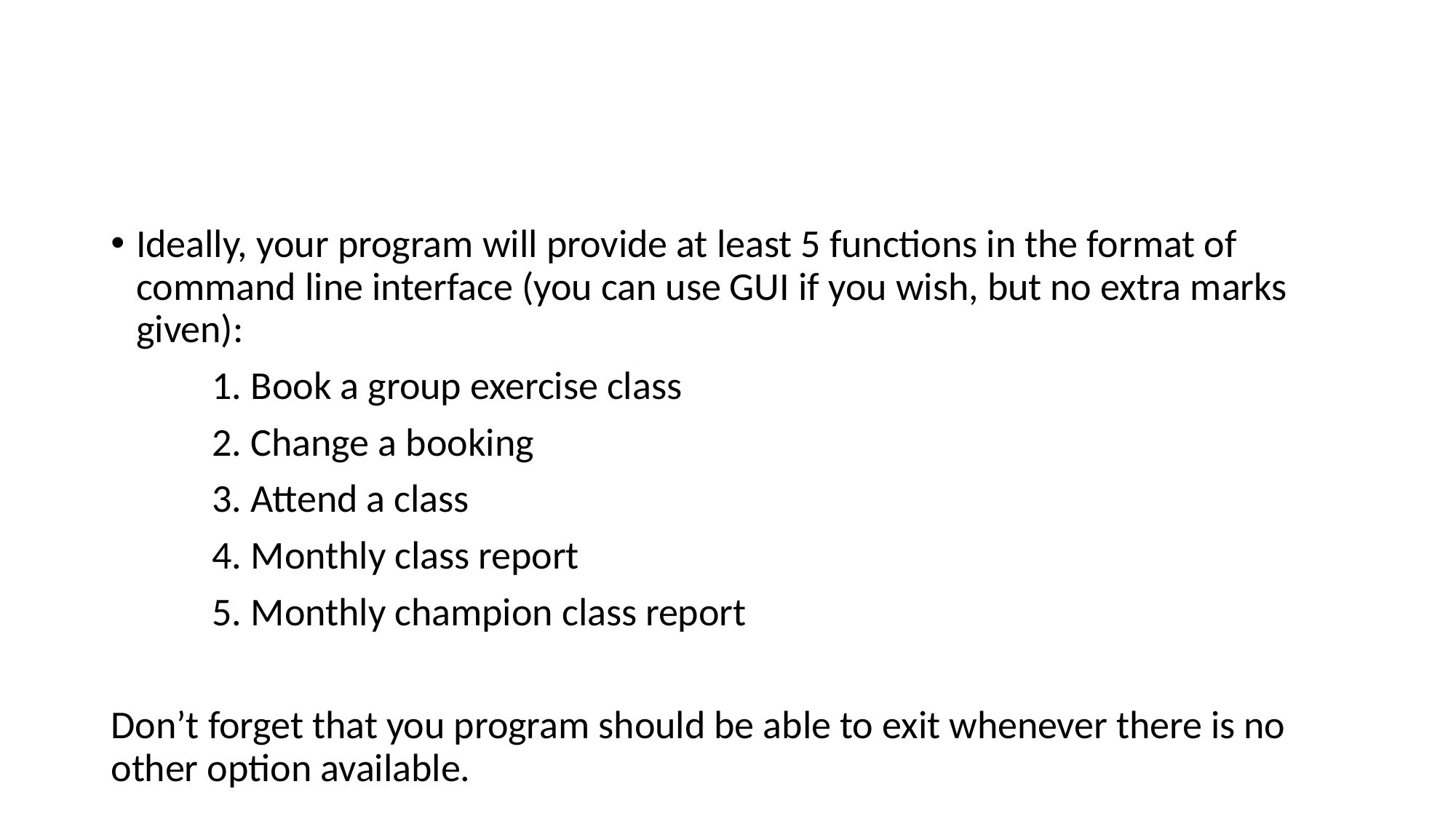

#
Ideally, your program will provide at least 5 functions in the format of command line interface (you can use GUI if you wish, but no extra marks given):
	1. Book a group exercise class
	2. Change a booking
	3. Attend a class
	4. Monthly class report
	5. Monthly champion class report

Don’t forget that you program should be able to exit whenever there is no other option available.